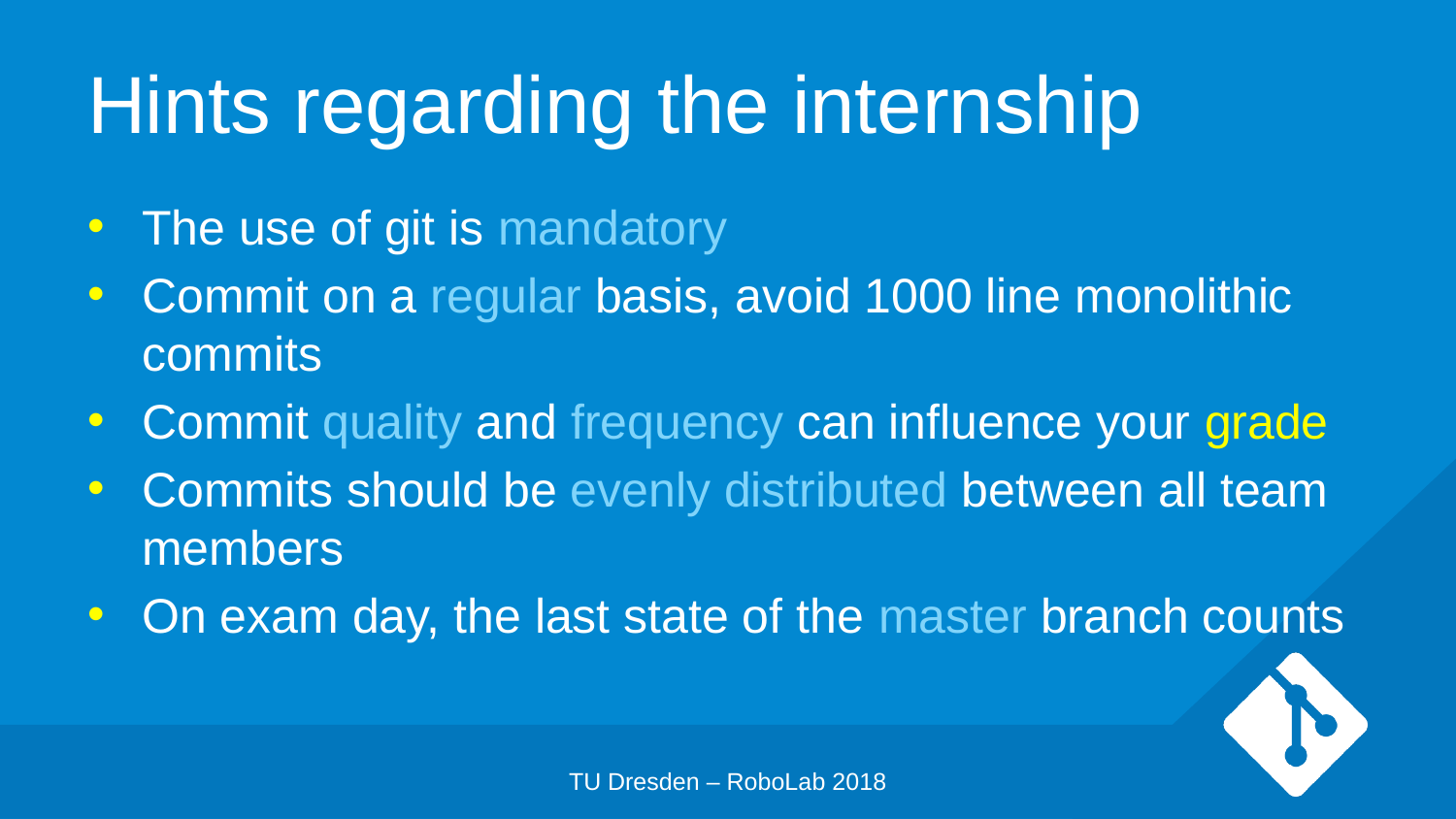

# Hints regarding the internship
The use of git is mandatory
Commit on a regular basis, avoid 1000 line monolithic commits
Commit quality and frequency can influence your grade
Commits should be evenly distributed between all team members
On exam day, the last state of the master branch counts
TU Dresden – RoboLab 2018